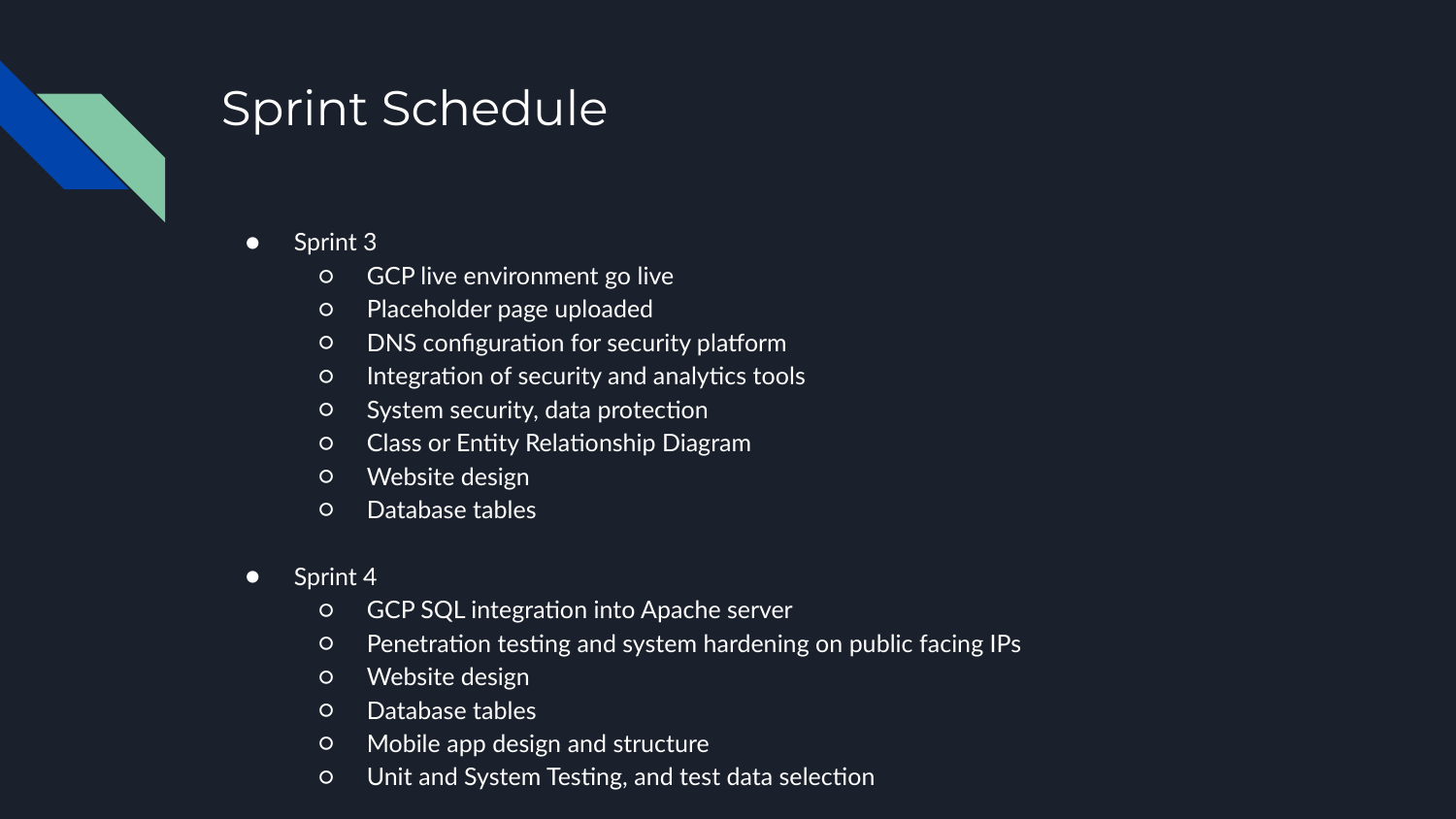

# Sprint Schedule
Sprint 3
GCP live environment go live
Placeholder page uploaded
DNS configuration for security platform
Integration of security and analytics tools
System security, data protection
Class or Entity Relationship Diagram
Website design
Database tables
Sprint 4
GCP SQL integration into Apache server
Penetration testing and system hardening on public facing IPs
Website design
Database tables
Mobile app design and structure
Unit and System Testing, and test data selection